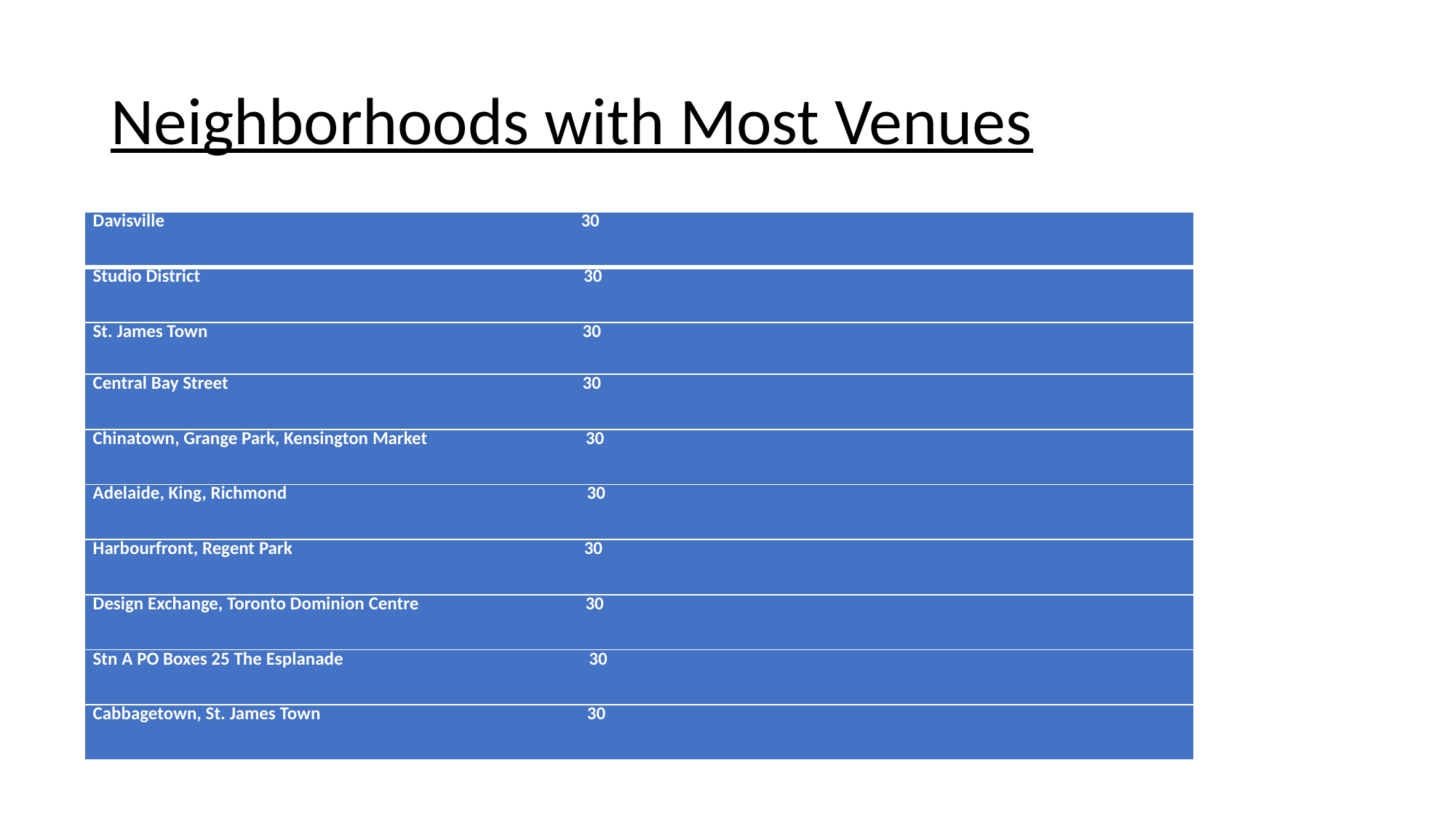

# Neighborhoods with Most Venues
| Davisville 30 |
| --- |
| Studio District 30 |
| St. James Town 30 |
| Central Bay Street 30 |
| Chinatown, Grange Park, Kensington Market 30 |
| Adelaide, King, Richmond 30 |
| Harbourfront, Regent Park 30 |
| Design Exchange, Toronto Dominion Centre 30 |
| Stn A PO Boxes 25 The Esplanade 30 |
| Cabbagetown, St. James Town 30 |